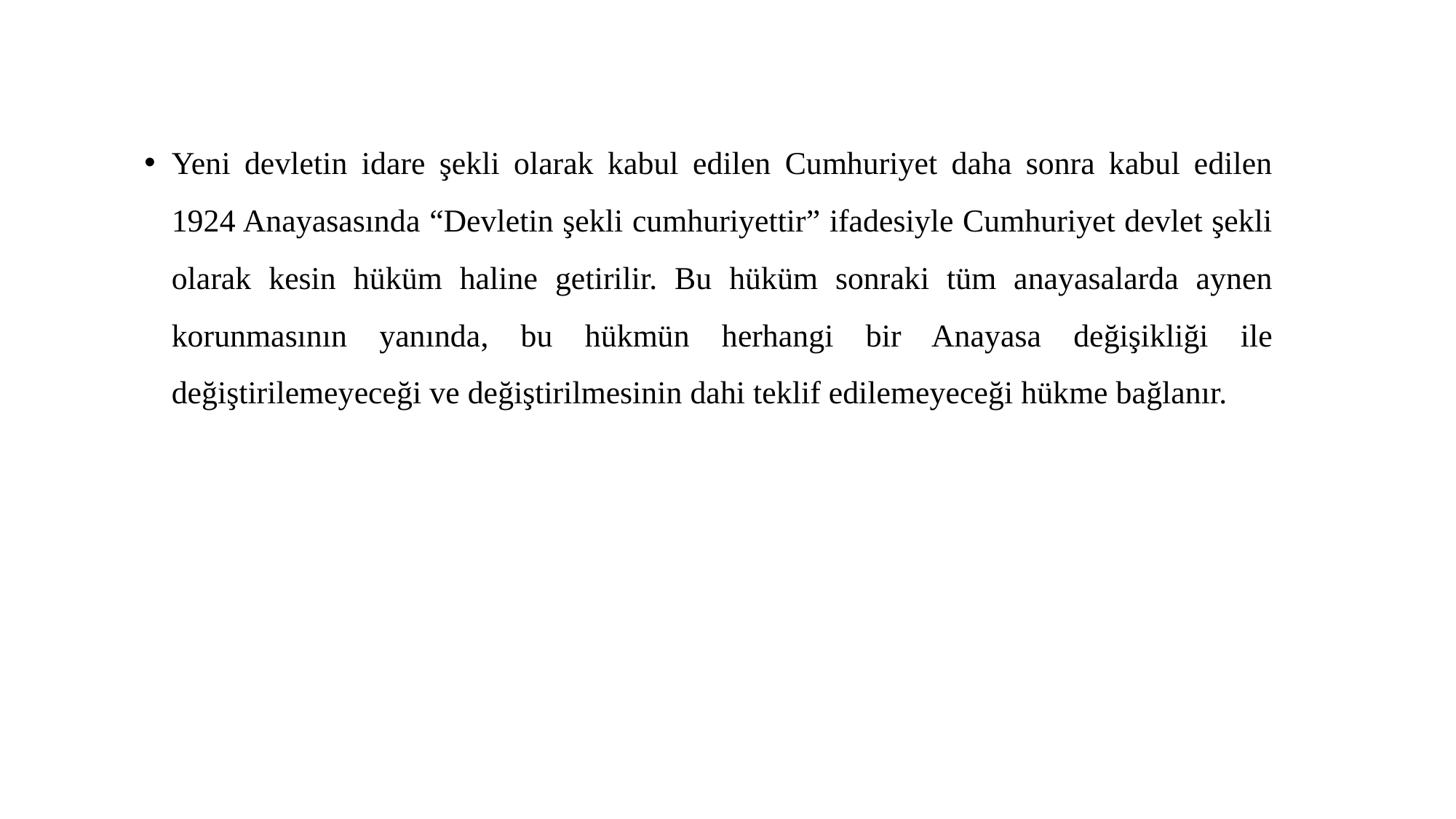

Yeni devletin idare şekli olarak kabul edilen Cumhuriyet daha sonra kabul edilen 1924 Anayasasında “Devletin şekli cumhuriyettir” ifadesiyle Cumhuriyet devlet şekli olarak kesin hüküm haline getirilir. Bu hüküm sonraki tüm anayasalarda aynen korunmasının yanında, bu hükmün herhangi bir Anayasa değişikliği ile değiştirilemeyeceği ve değiştirilmesinin dahi teklif edilemeyeceği hükme bağlanır.